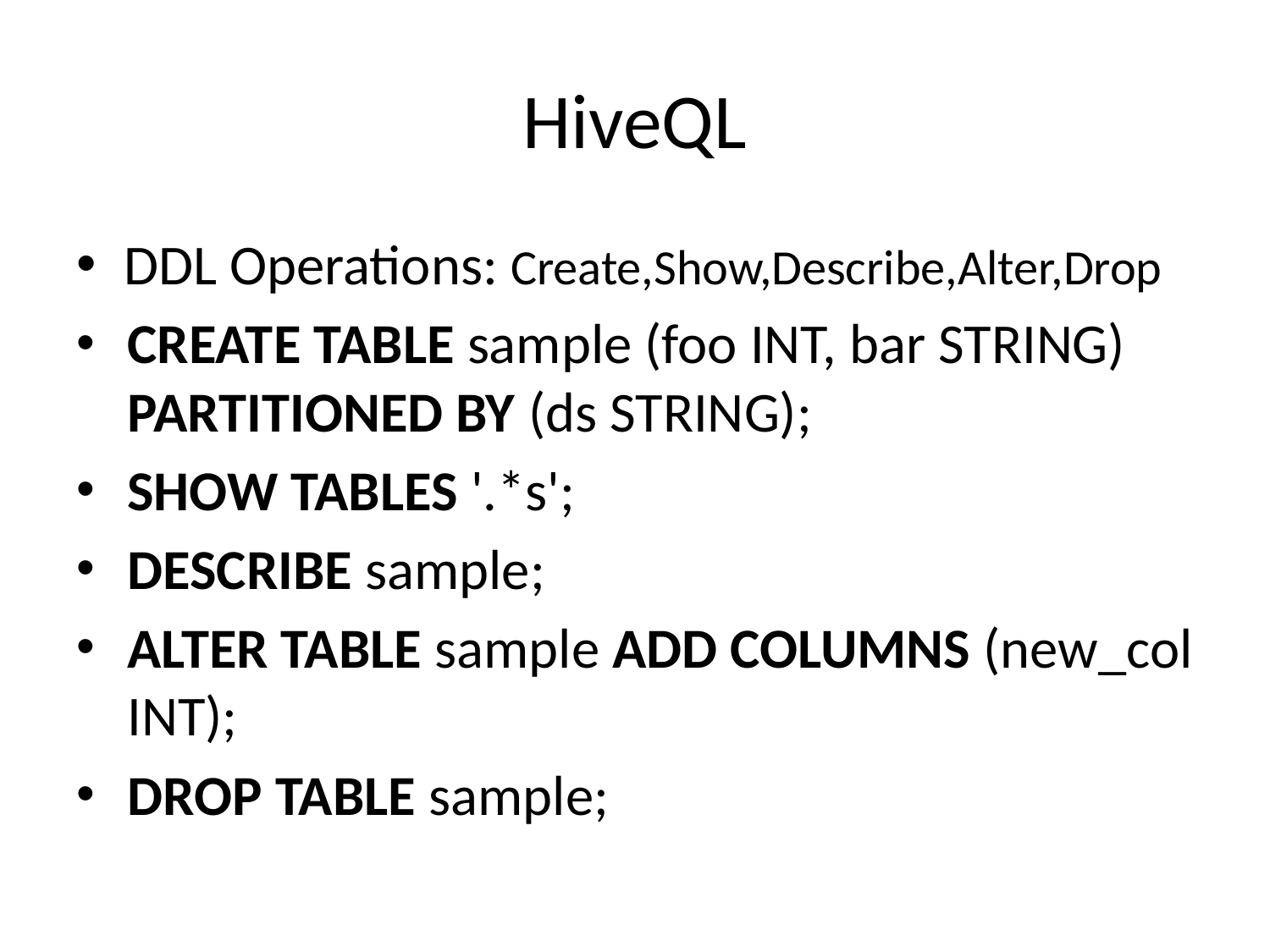

# HiveQL
DDL Operations: Create,Show,Describe,Alter,Drop
CREATE TABLE sample (foo INT, bar STRING) PARTITIONED BY (ds STRING);
SHOW TABLES '.*s';
DESCRIBE sample;
ALTER TABLE sample ADD COLUMNS (new_col INT);
DROP TABLE sample;